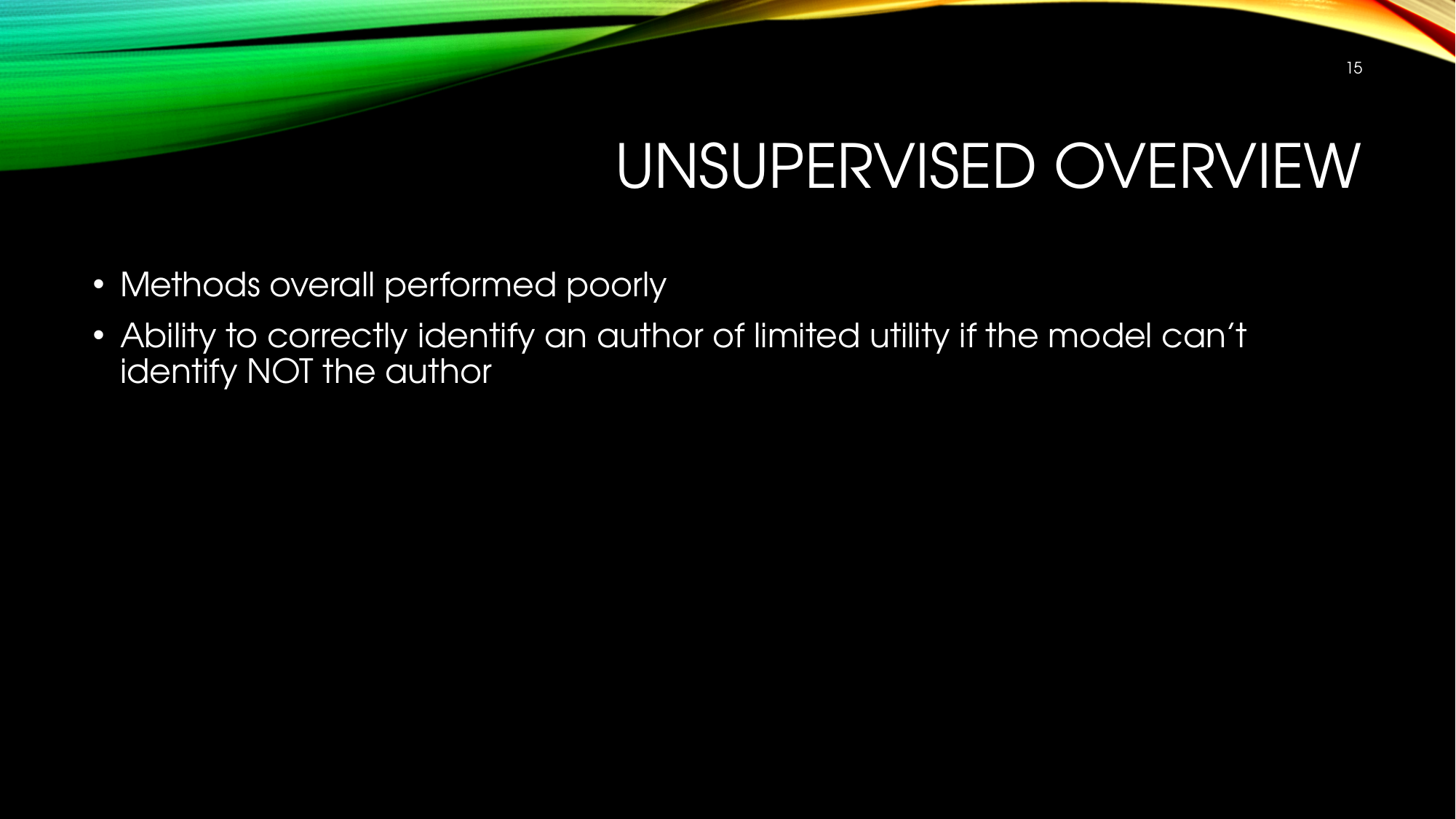

15
# Unsupervised overview
Methods overall performed poorly
Ability to correctly identify an author of limited utility if the model can’t identify NOT the author